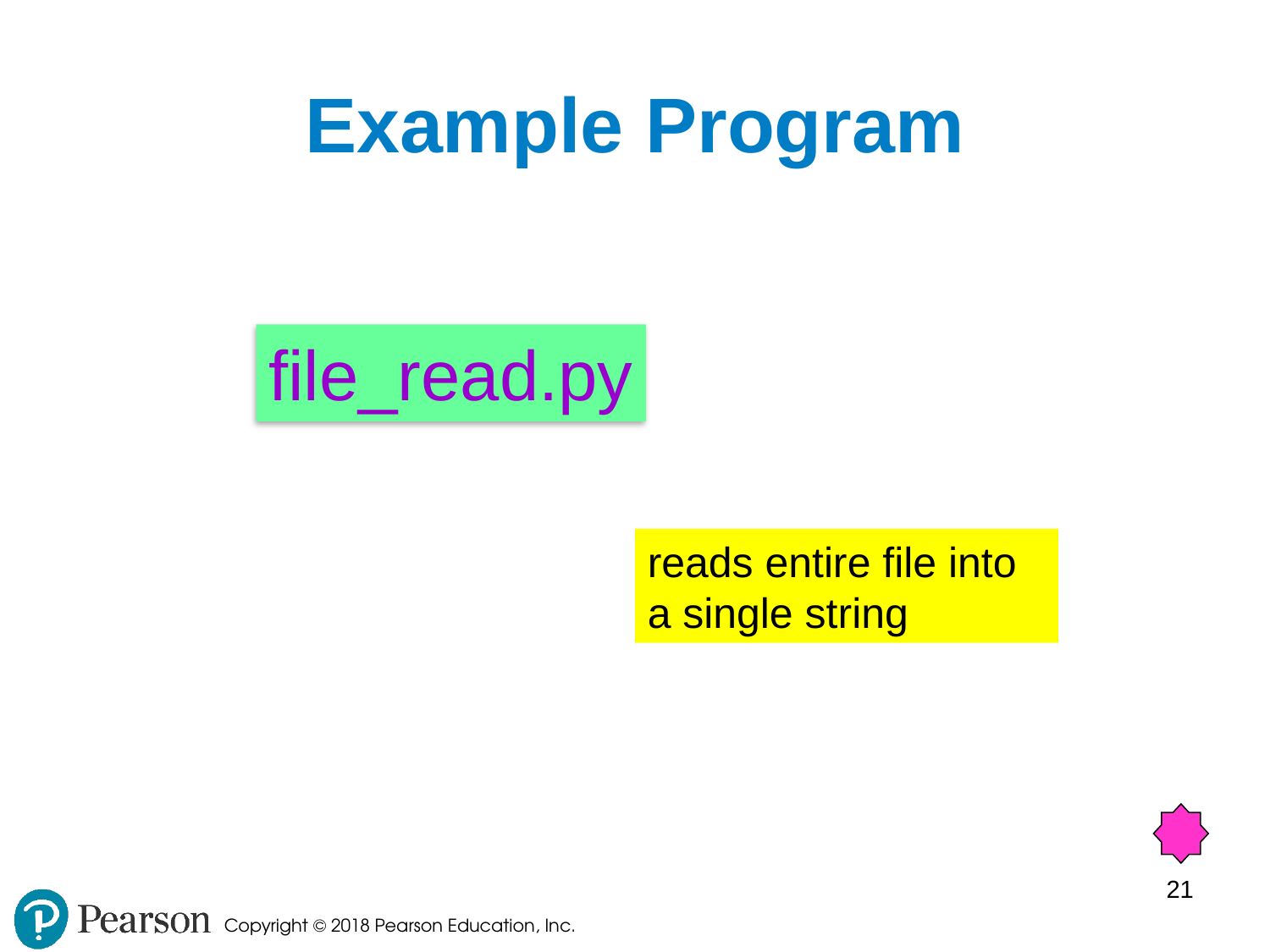

# Example Program
file_read.py
reads entire file into
a single string

21